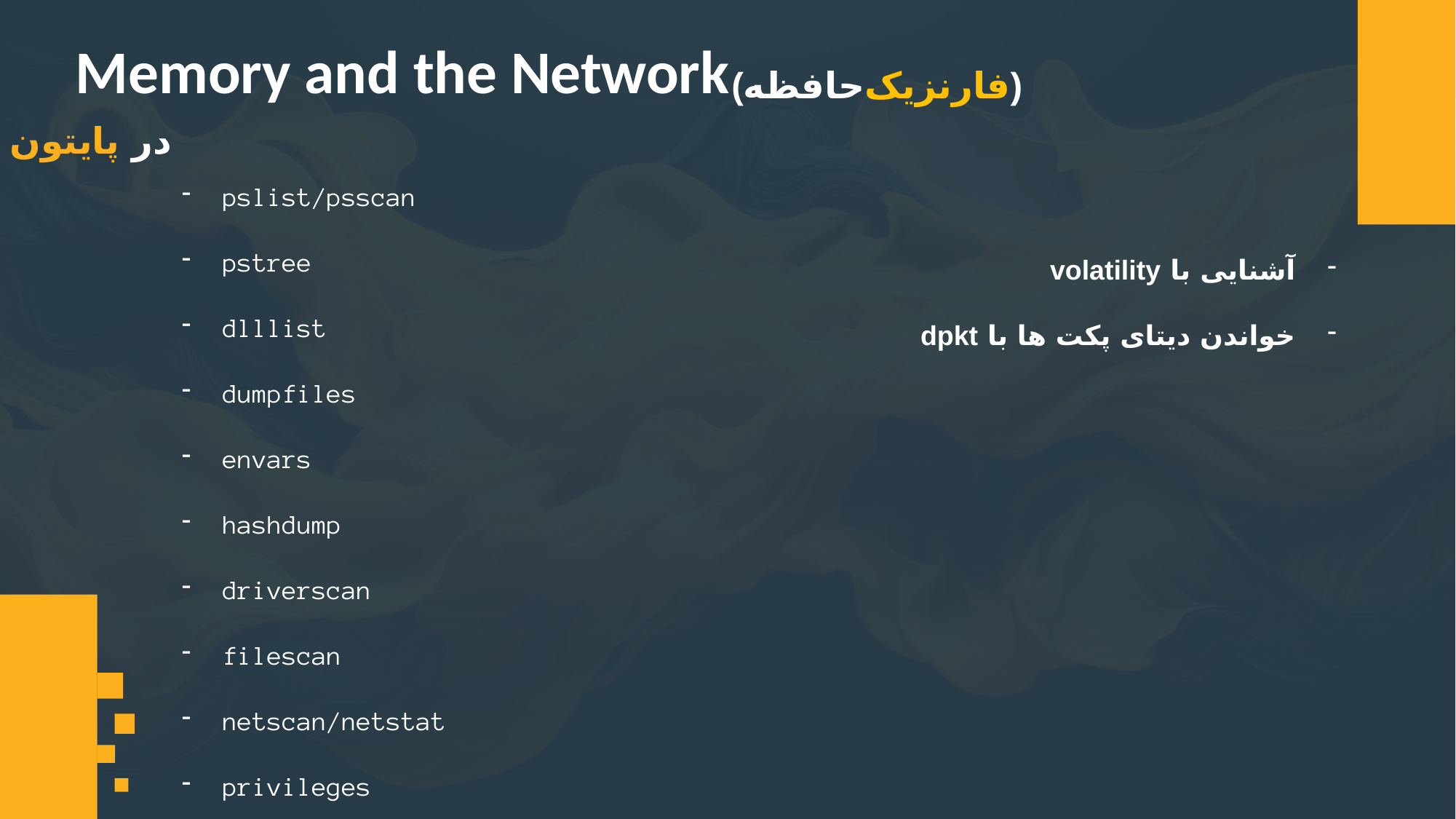

Memory and the Network
(فارنزیک‌حافظه‌)
در پایتون
pslist/psscan
pstree
dlllist
dumpfiles
envars
hashdump
driverscan
filescan
netscan/netstat
privileges
آشنایی با volatility
خواندن دیتای پکت ها با dpkt